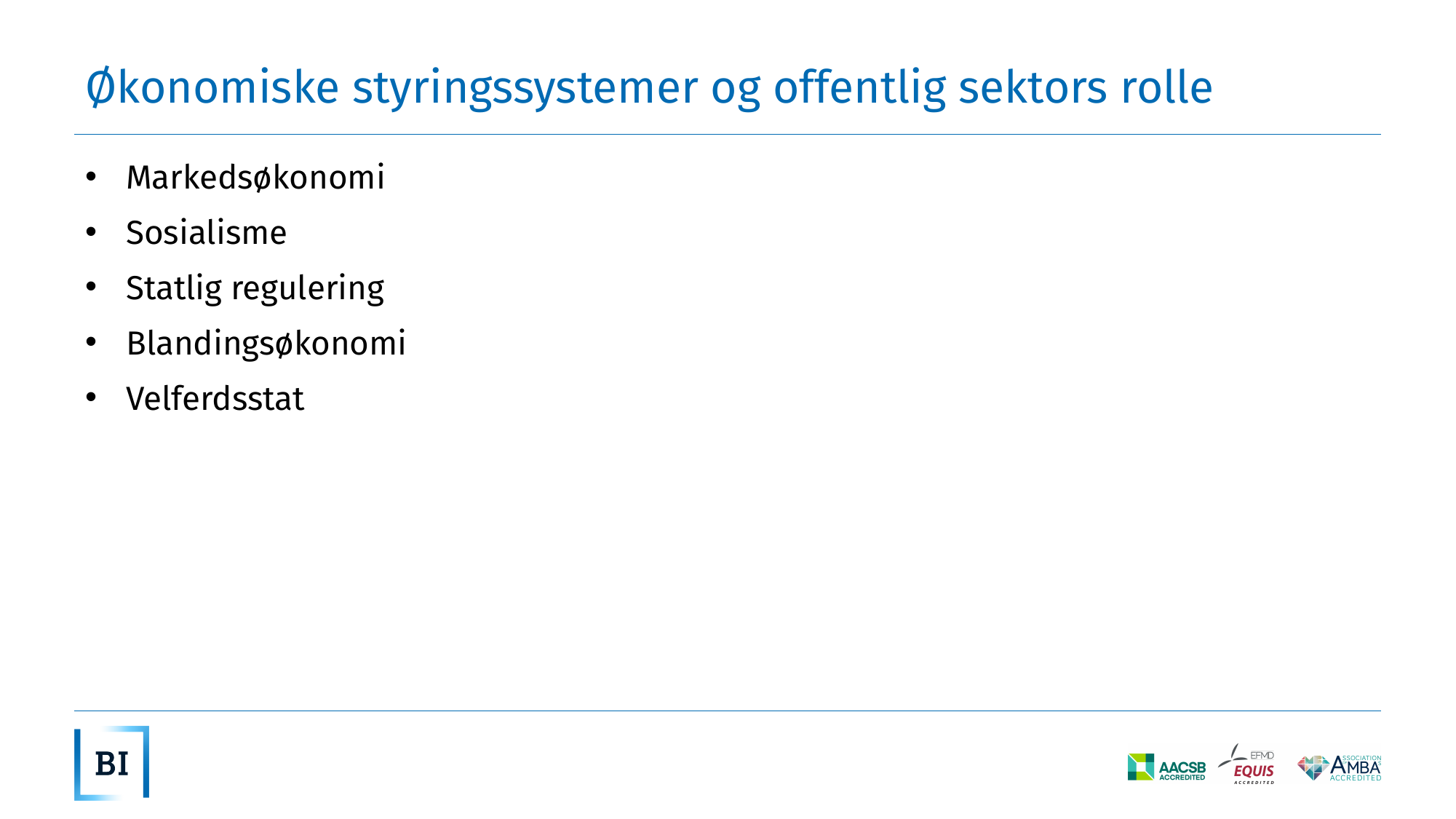

# Økonomiske styringssystemer og offentlig sektors rolle
Markedsøkonomi
Sosialisme
Statlig regulering
Blandingsøkonomi
Velferdsstat